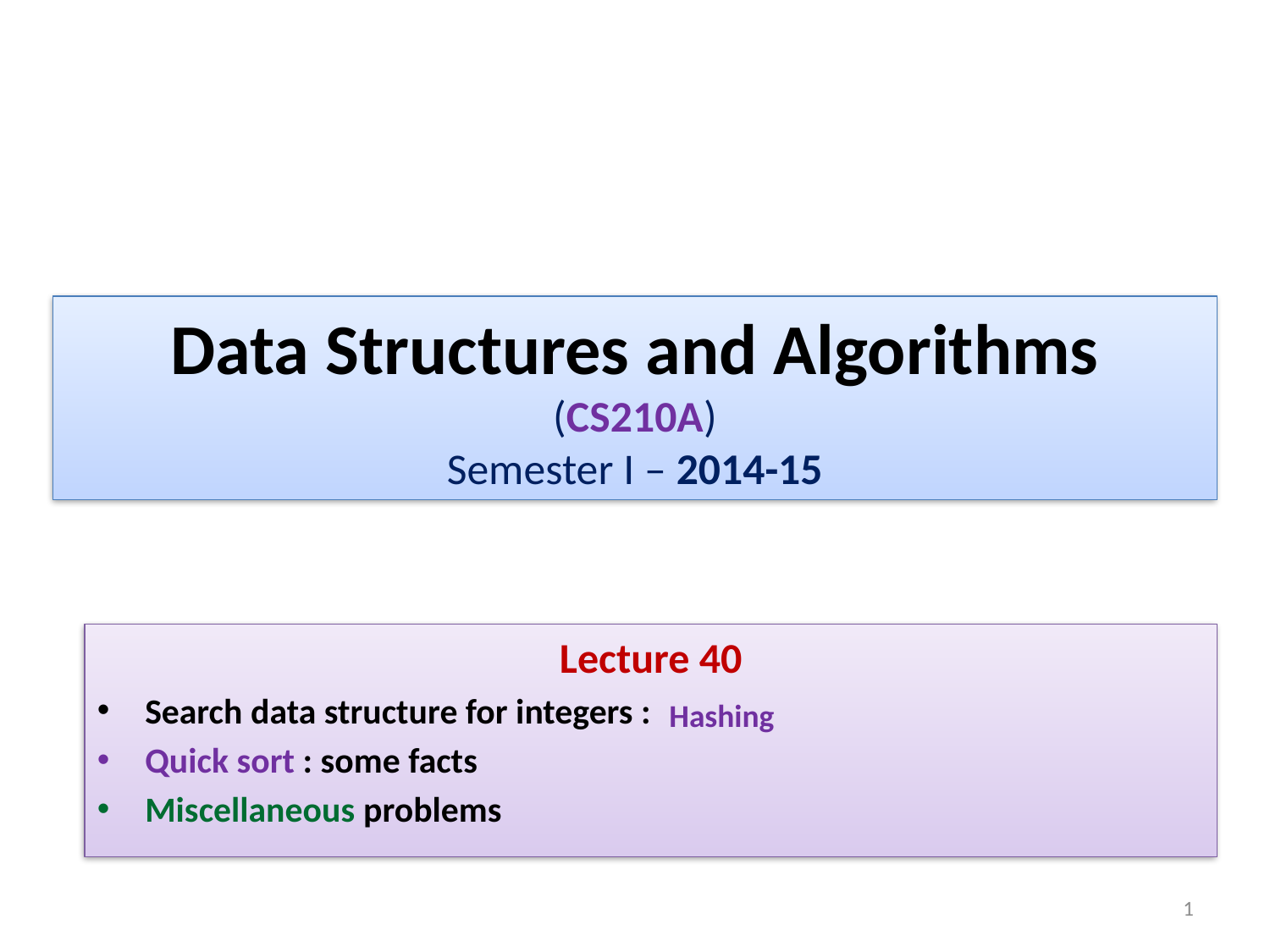

# Data Structures and Algorithms (CS210A) Semester I – 2014-15
Lecture 40
Search data structure for integers :
Quick sort : some facts
Miscellaneous problems
Hashing
1